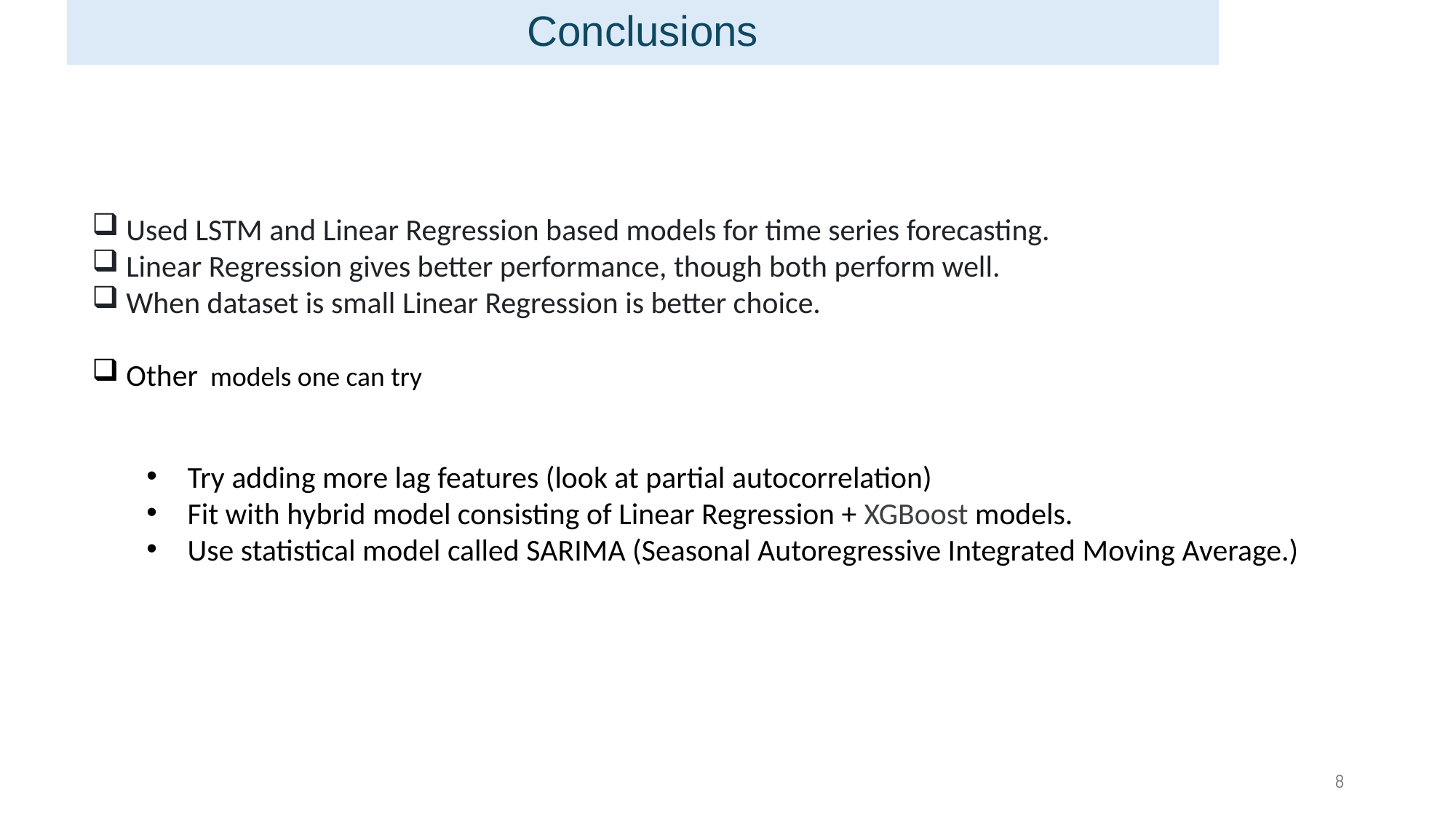

# Conclusions

Used LSTM and Linear Regression based models for time series forecasting.
Linear Regression gives better performance, though both perform well.
When dataset is small Linear Regression is better choice.

Other  models one can try

Try adding more lag features (look at partial autocorrelation)
Fit with hybrid model consisting of Linear Regression + XGBoost models.
Use statistical model called SARIMA (Seasonal Autoregressive Integrated Moving Average.)

8